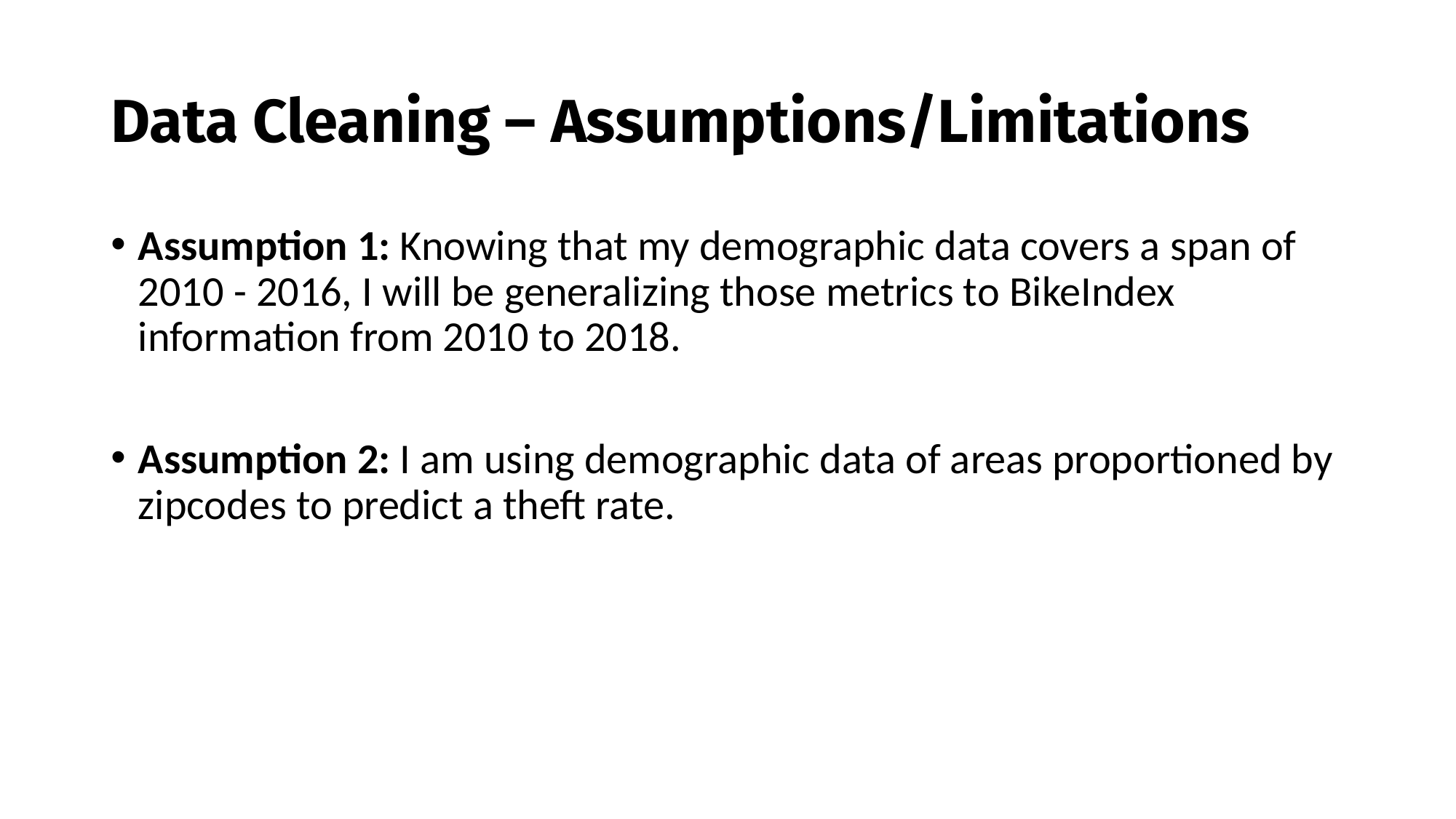

# Data Cleaning – Assumptions/Limitations
Assumption 1: Knowing that my demographic data covers a span of 2010 - 2016, I will be generalizing those metrics to BikeIndex information from 2010 to 2018.

Assumption 2: I am using demographic data of areas proportioned by zipcodes to predict a theft rate.